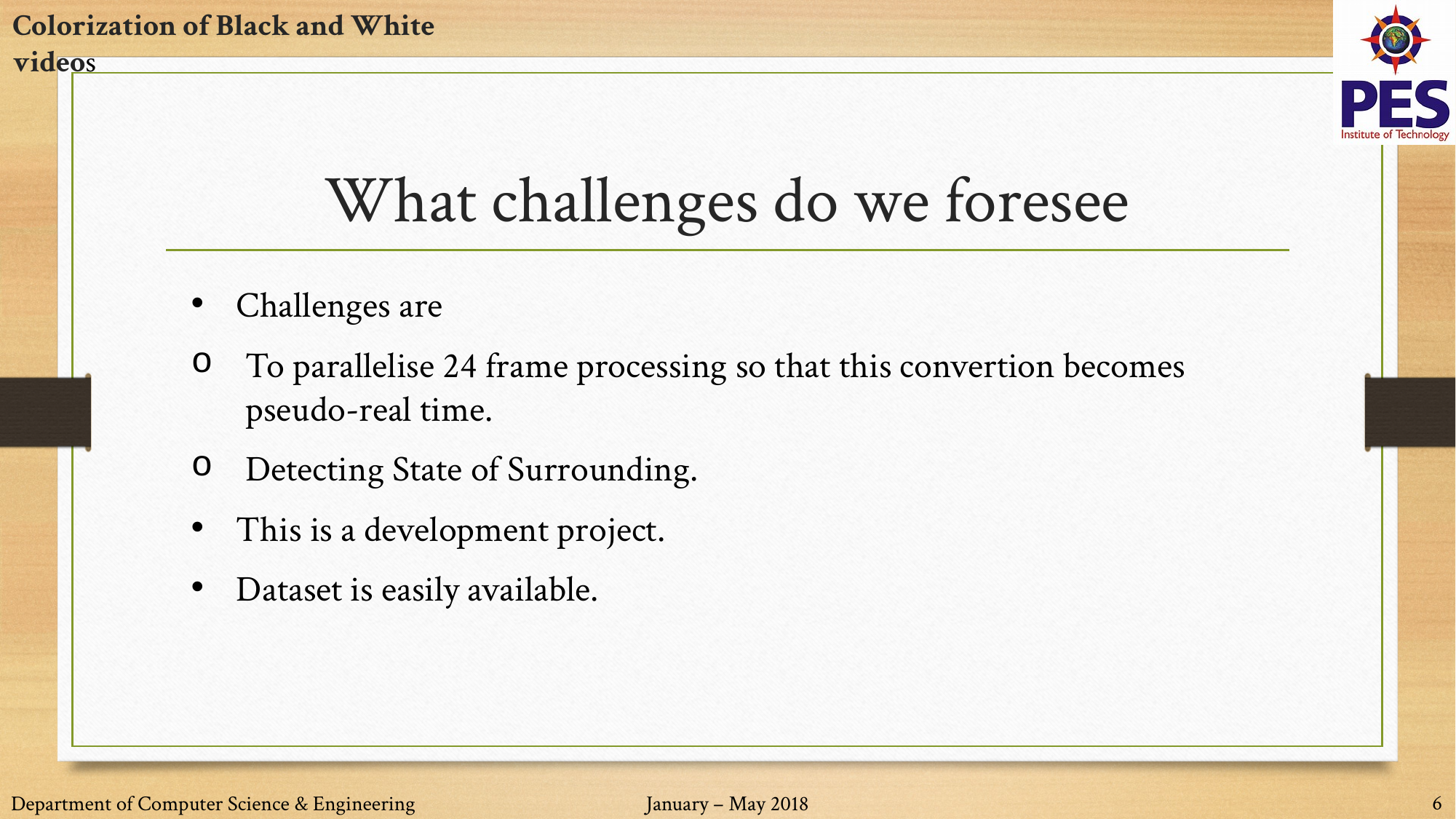

Colorization of Black and White videos
# What challenges do we foresee
Challenges are
To parallelise 24 frame processing so that this convertion becomes pseudo-real time.
Detecting State of Surrounding.
This is a development project.
Dataset is easily available.
Department of Computer Science & Engineering
6